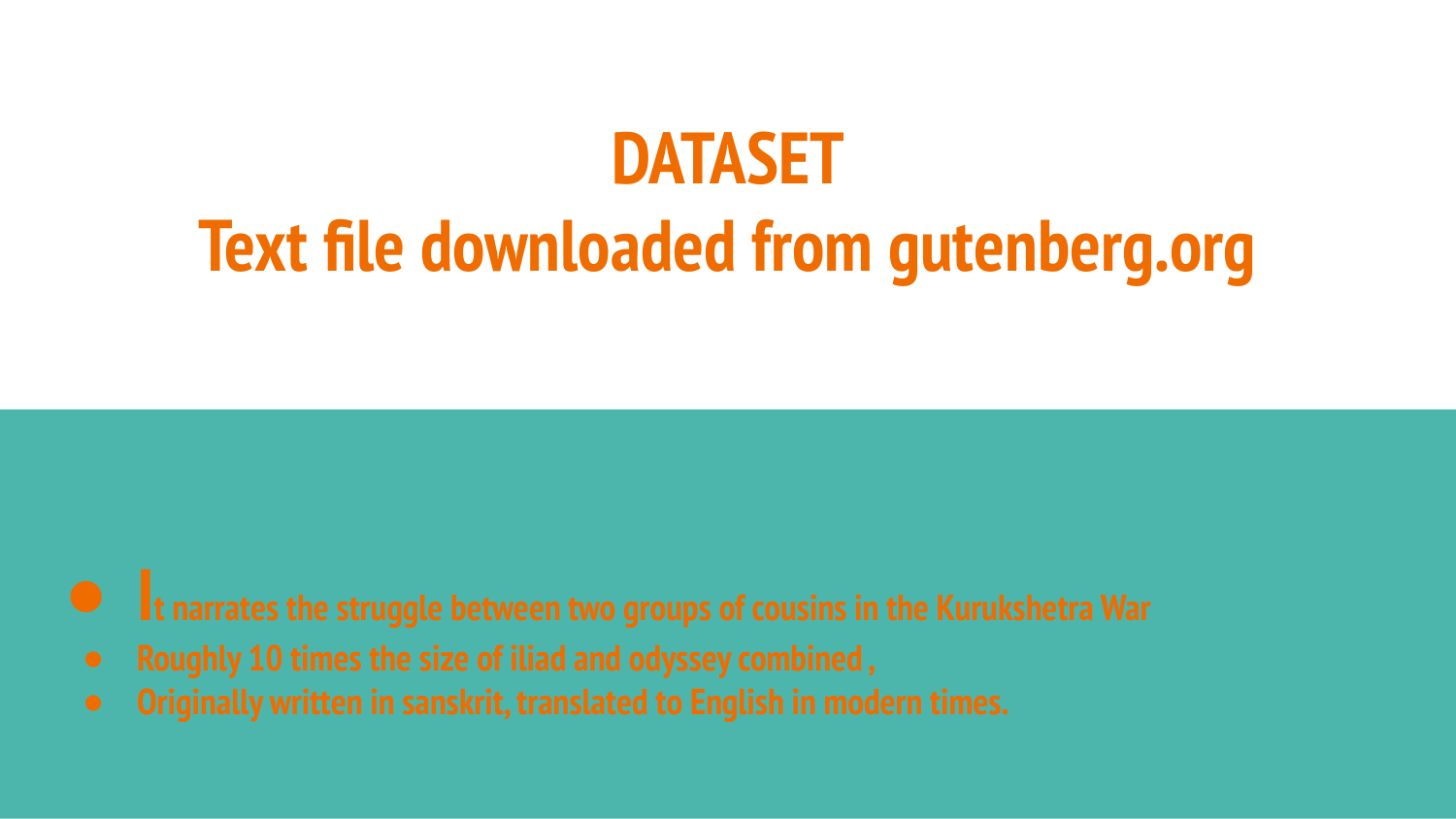

# DATASET
Text file downloaded from gutenberg.org

It narrates the struggle between two groups of cousins in the Kurukshetra War
Roughly 10 times the size of iliad and odyssey combined ,
Originally written in sanskrit, translated to English in modern times.